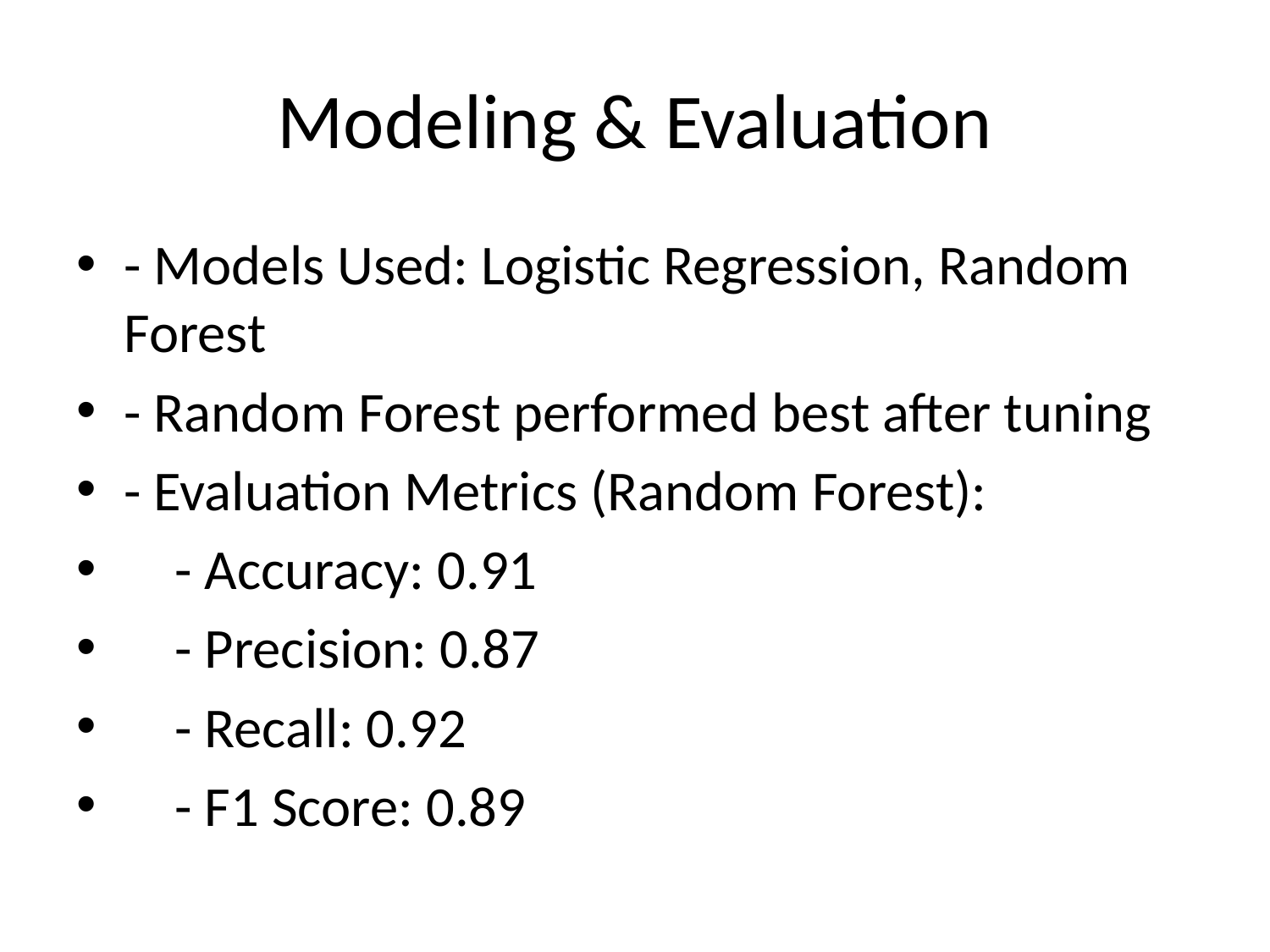

# Modeling & Evaluation
- Models Used: Logistic Regression, Random Forest
- Random Forest performed best after tuning
- Evaluation Metrics (Random Forest):
    - Accuracy: 0.91
    - Precision: 0.87
    - Recall: 0.92
    - F1 Score: 0.89